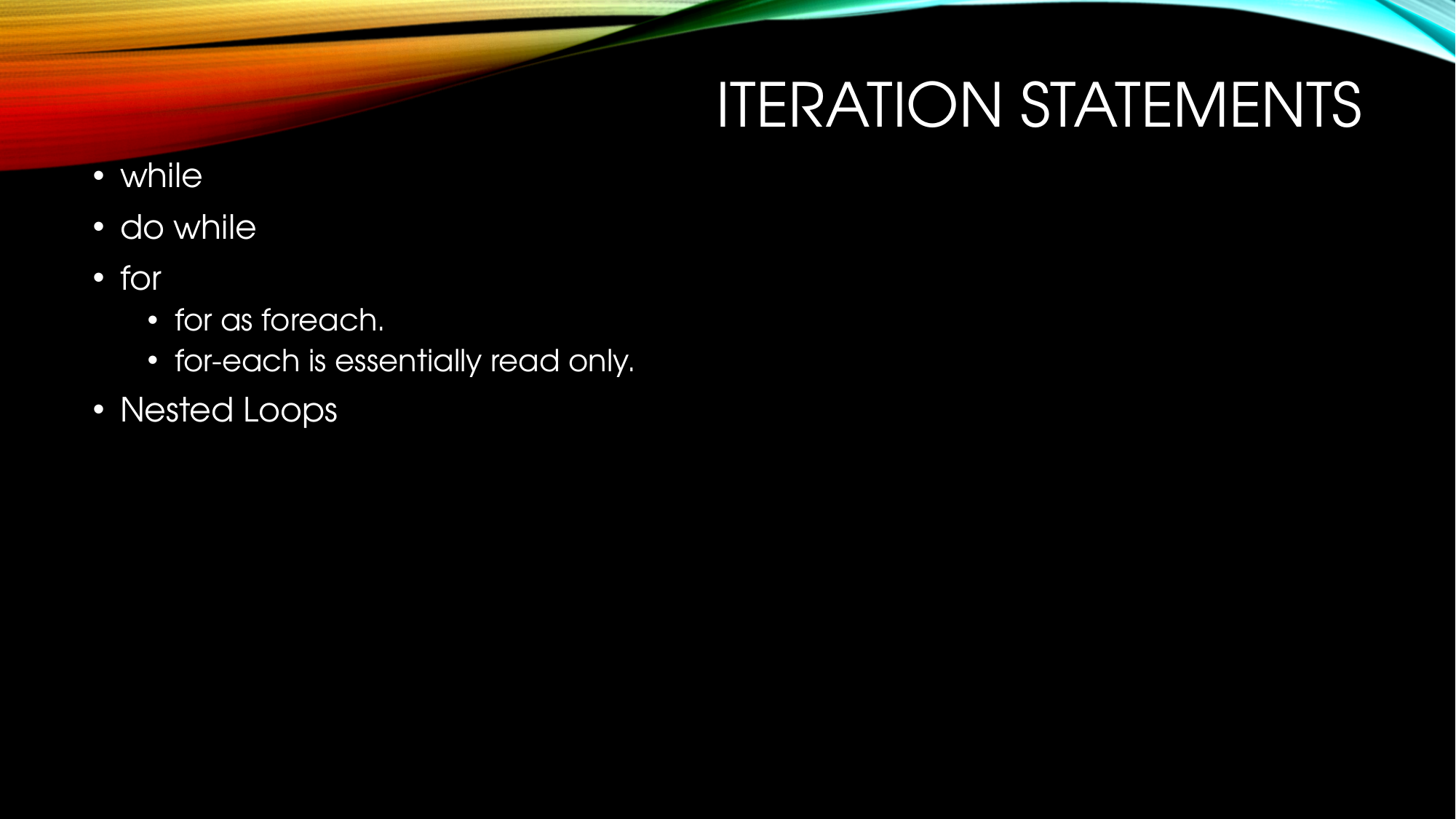

# Iteration statements
while
do while
for
for as foreach.
for-each is essentially read only.
Nested Loops